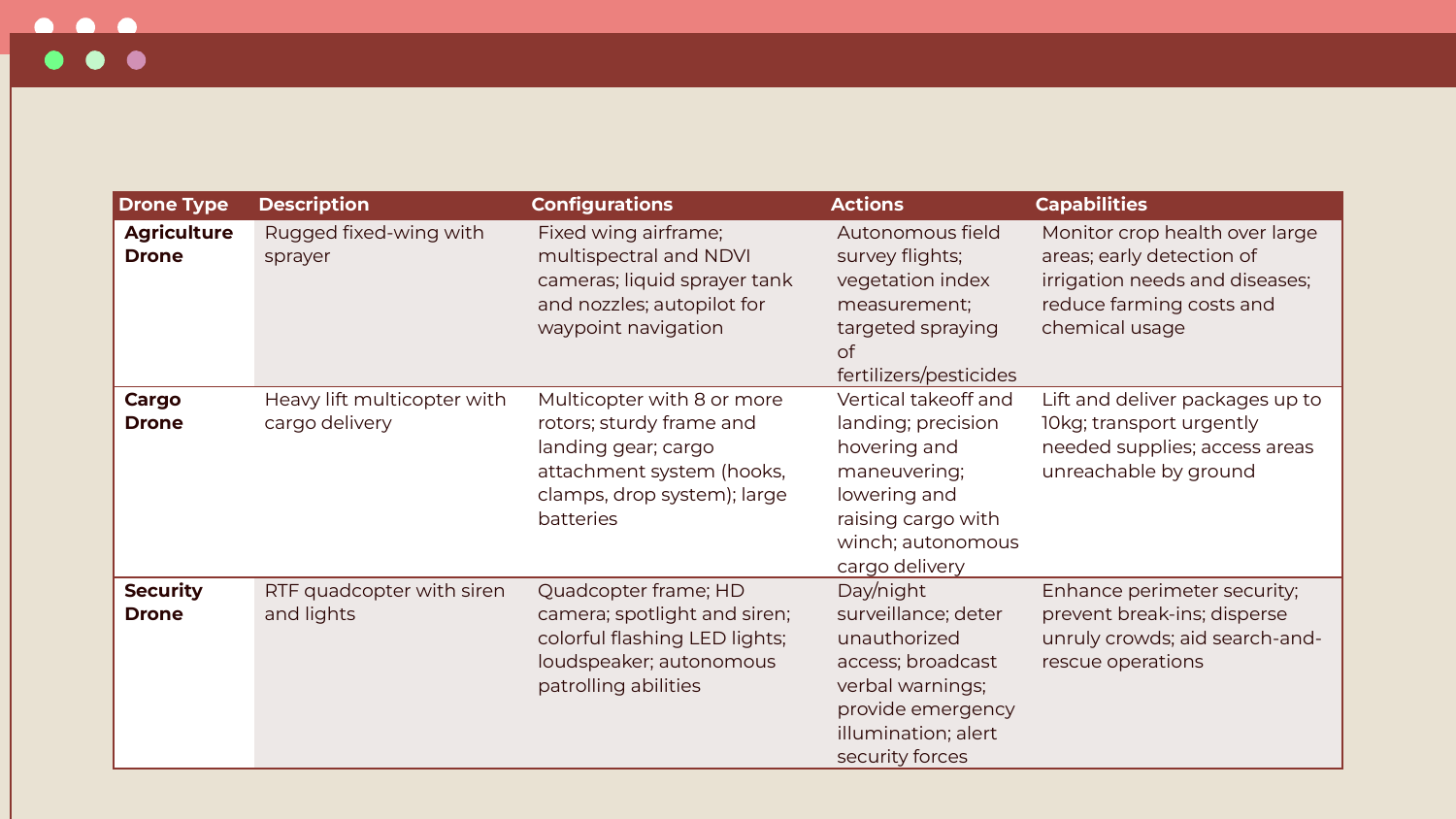

#

| Drone Type | Description | Configurations | Actions | Capabilities |
| --- | --- | --- | --- | --- |
| Agriculture Drone | Rugged fixed-wing with sprayer | Fixed wing airframe; multispectral and NDVI cameras; liquid sprayer tank and nozzles; autopilot for waypoint navigation | Autonomous field survey flights; vegetation index measurement; targeted spraying of fertilizers/pesticides | Monitor crop health over large areas; early detection of irrigation needs and diseases; reduce farming costs and chemical usage |
| Cargo Drone | Heavy lift multicopter with cargo delivery | Multicopter with 8 or more rotors; sturdy frame and landing gear; cargo attachment system (hooks, clamps, drop system); large batteries | Vertical takeoff and landing; precision hovering and maneuvering; lowering and raising cargo with winch; autonomous cargo delivery | Lift and deliver packages up to 10kg; transport urgently needed supplies; access areas unreachable by ground |
| Security Drone | RTF quadcopter with siren and lights | Quadcopter frame; HD camera; spotlight and siren; colorful flashing LED lights; loudspeaker; autonomous patrolling abilities | Day/night surveillance; deter unauthorized access; broadcast verbal warnings; provide emergency illumination; alert security forces | Enhance perimeter security; prevent break-ins; disperse unruly crowds; aid search-and-rescue operations |